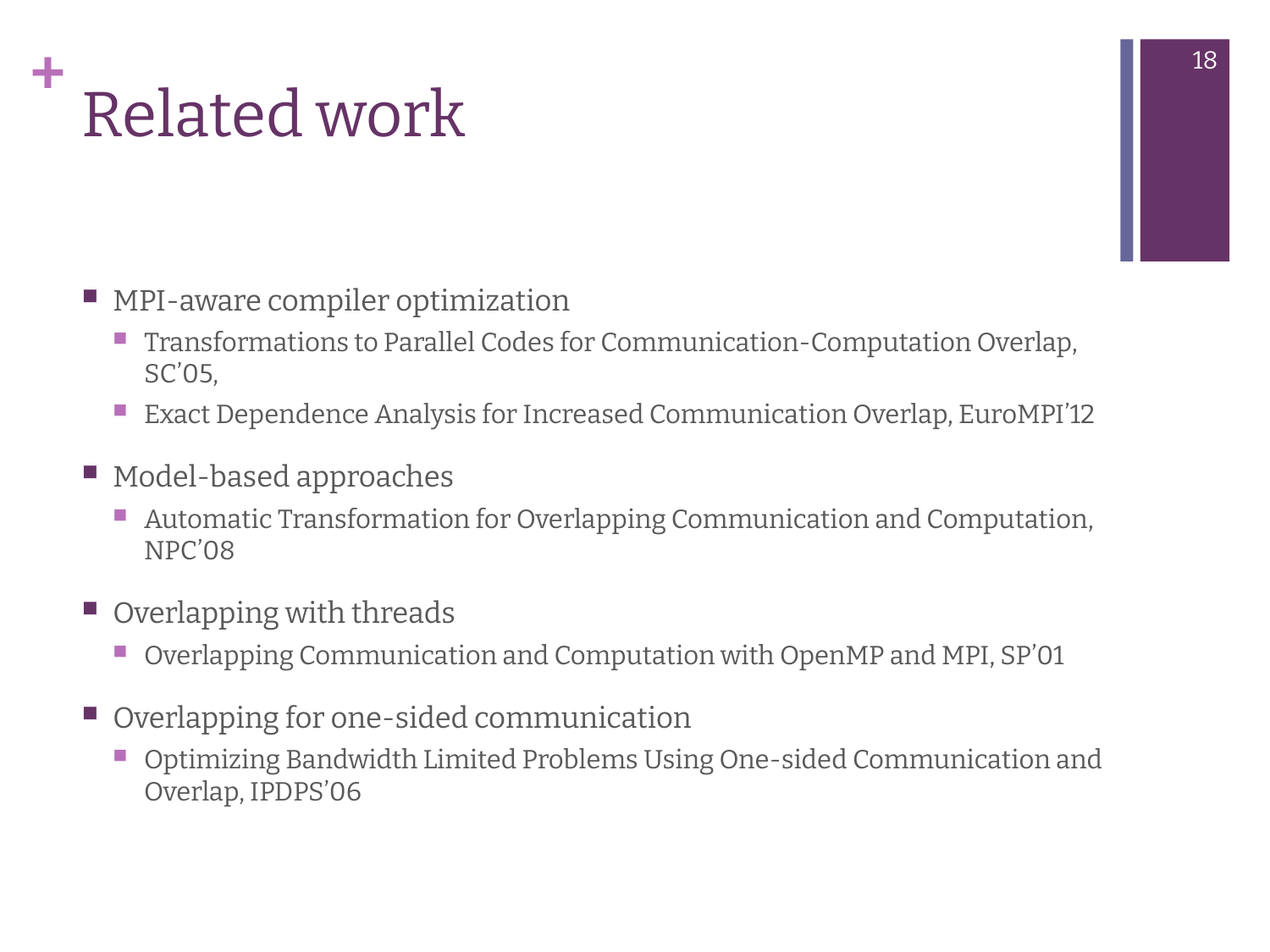

18
# Related work
MPI-aware compiler optimization
Transformations to Parallel Codes for Communication-Computation Overlap, SC’05,
Exact Dependence Analysis for Increased Communication Overlap, EuroMPI’12
Model-based approaches
Automatic Transformation for Overlapping Communication and Computation, NPC’08
Overlapping with threads
Overlapping Communication and Computation with OpenMP and MPI, SP’01
Overlapping for one-sided communication
Optimizing Bandwidth Limited Problems Using One-sided Communication and Overlap, IPDPS’06